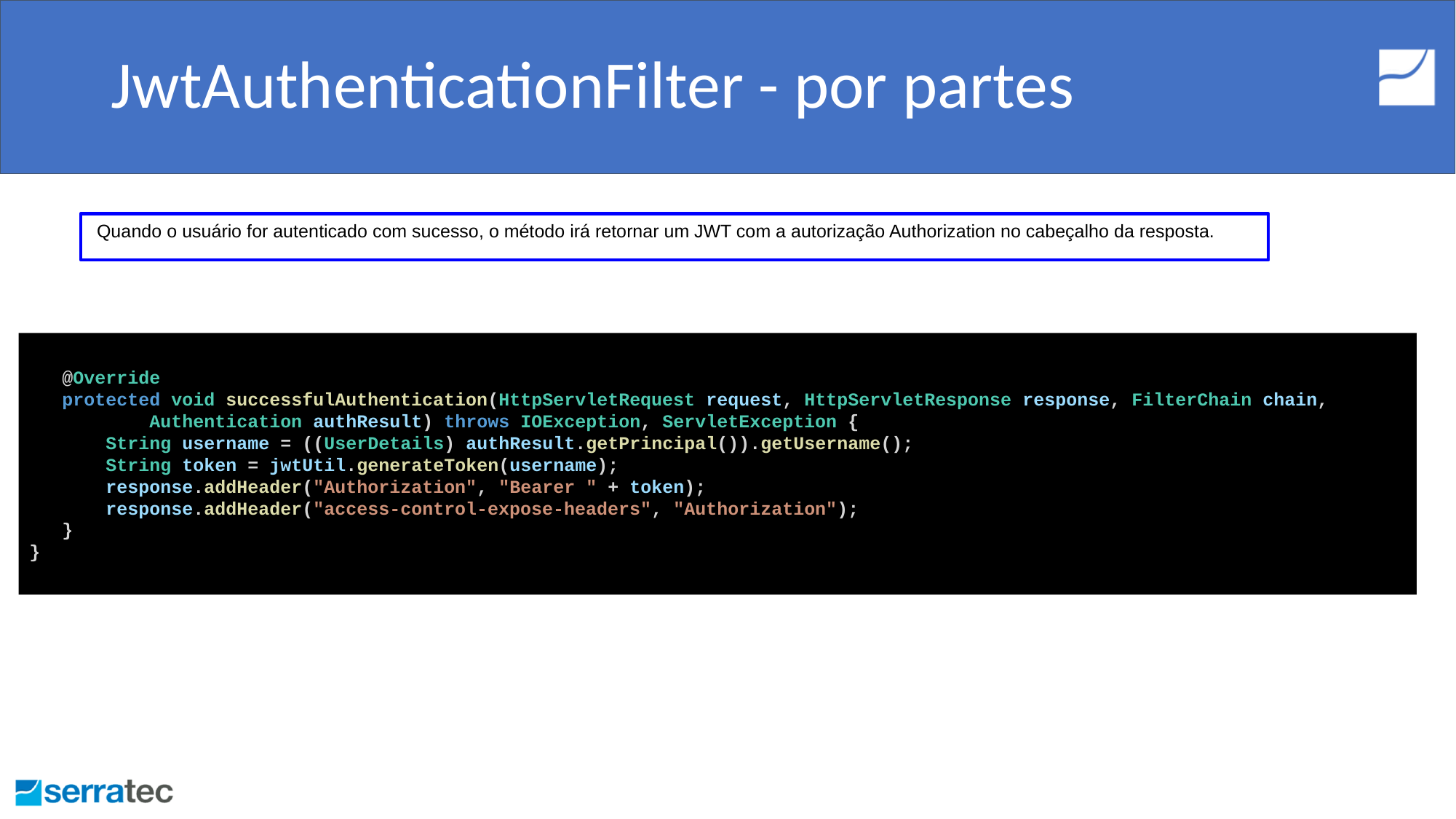

# JwtAuthenticationFilter - por partes
 Quando o usuário for autenticado com sucesso, o método irá retornar um JWT com a autorização Authorization no cabeçalho da resposta.

   @Override
   protected void successfulAuthentication(HttpServletRequest request, HttpServletResponse response, FilterChain chain,
           Authentication authResult) throws IOException, ServletException {
       String username = ((UserDetails) authResult.getPrincipal()).getUsername();
       String token = jwtUtil.generateToken(username);
       response.addHeader("Authorization", "Bearer " + token);
       response.addHeader("access-control-expose-headers", "Authorization");
   }
}